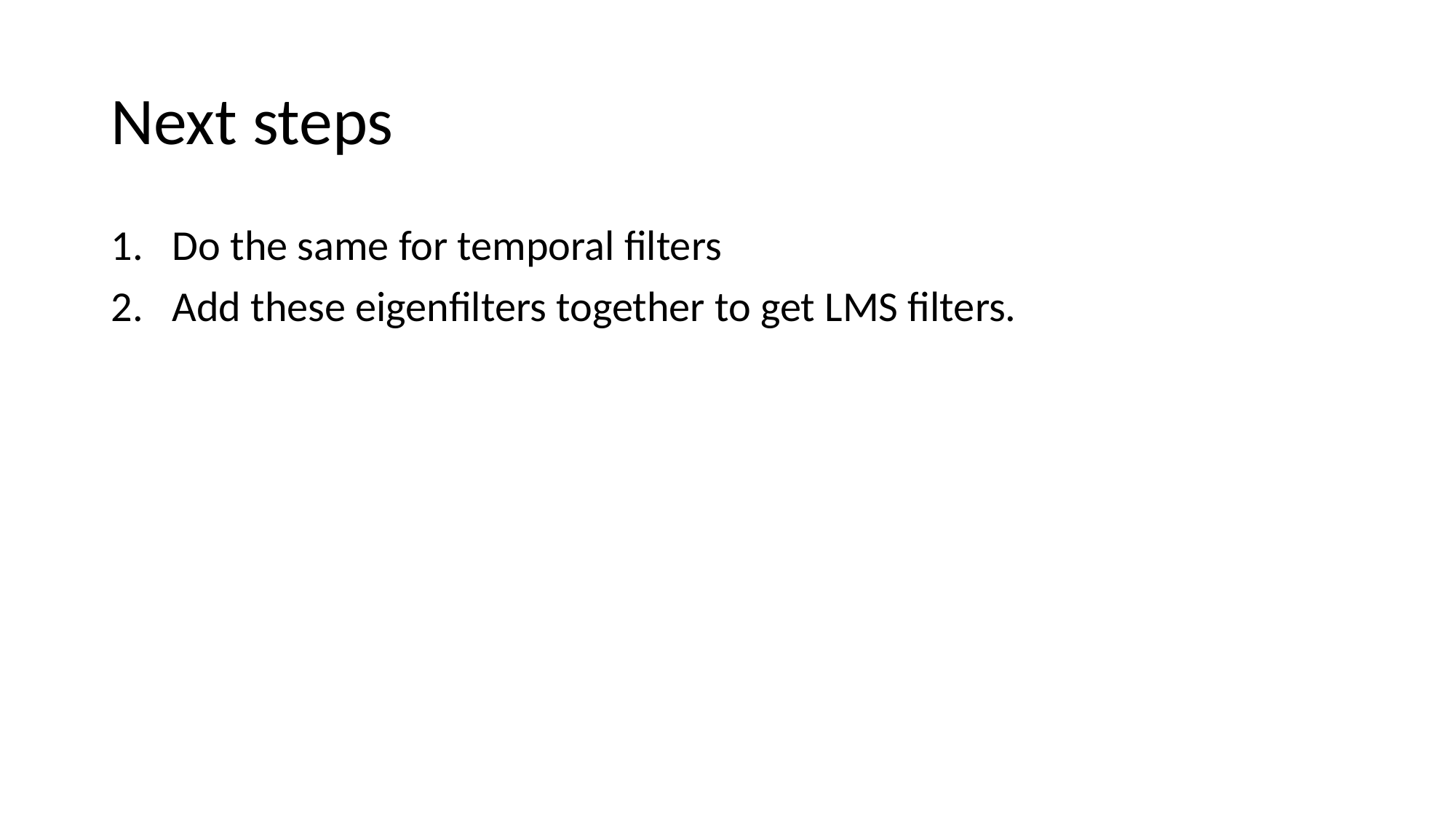

# Next steps
Do the same for temporal filters
Add these eigenfilters together to get LMS filters.